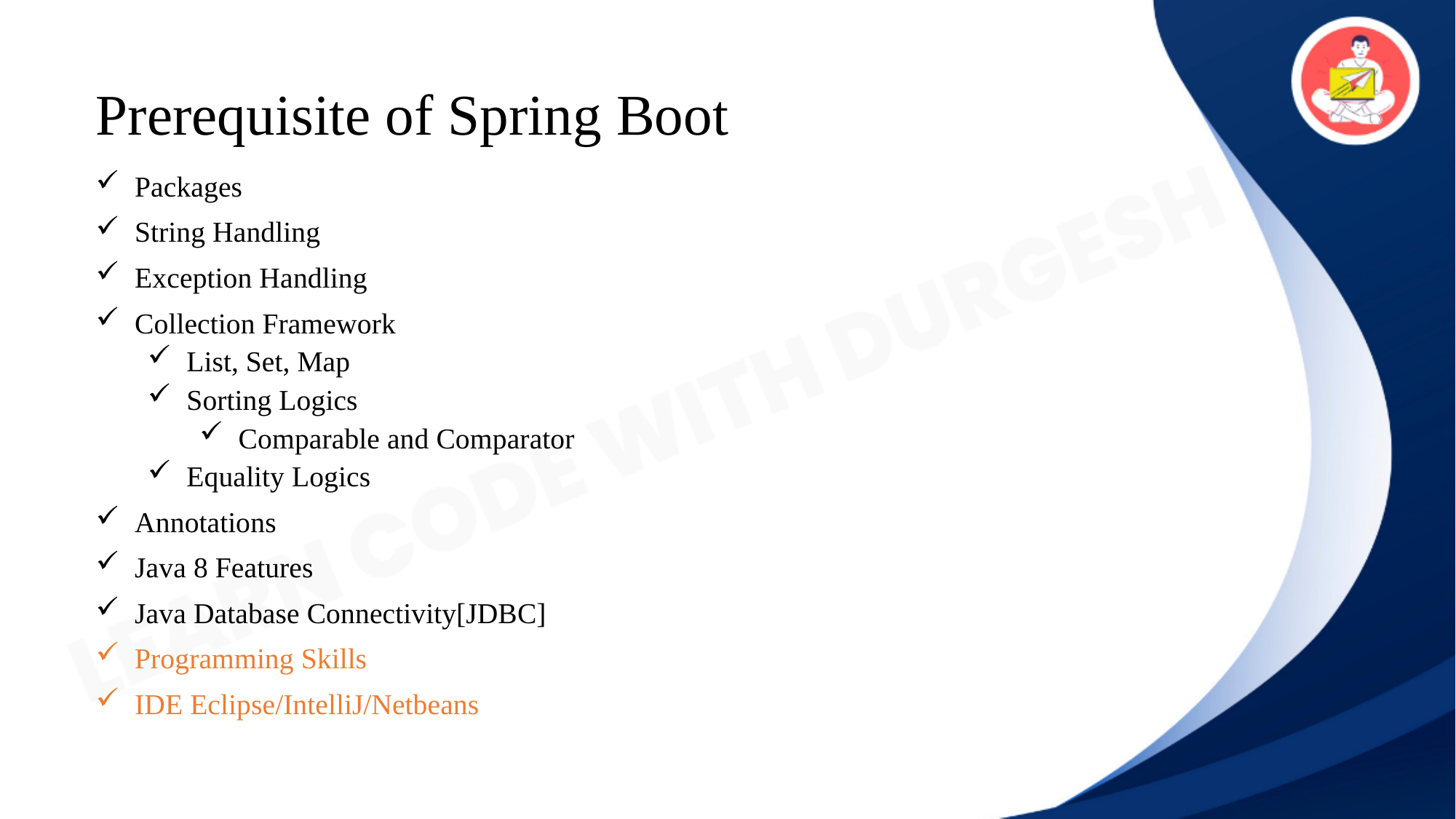

# Prerequisite of Spring Boot
Packages
String Handling
Exception Handling
Collection Framework
List, Set, Map
Sorting Logics
Comparable and Comparator
Equality Logics
Annotations
Java 8 Features
Java Database Connectivity[JDBC]
Programming Skills
IDE Eclipse/IntelliJ/Netbeans